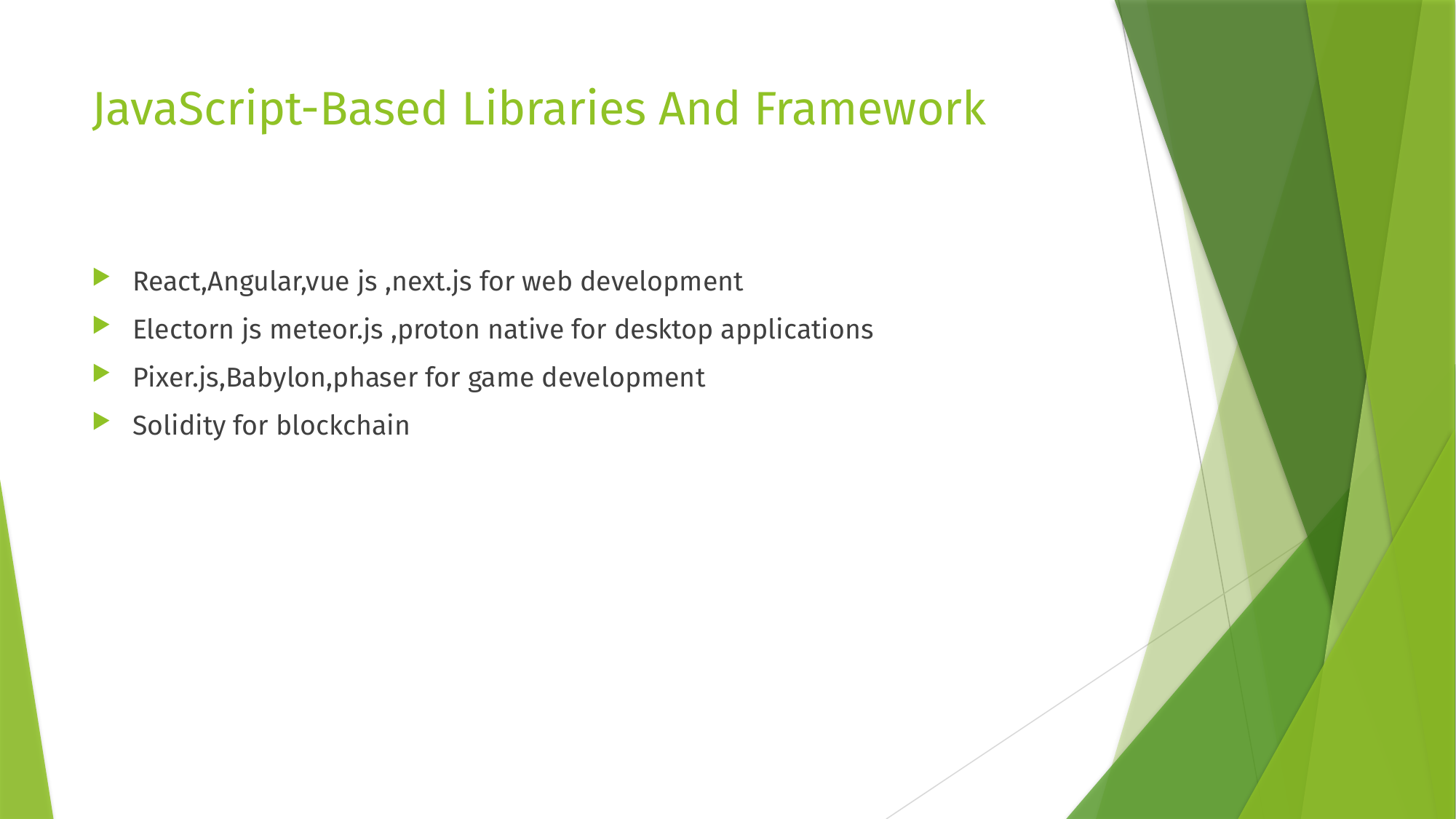

# JavaScript-Based Libraries And Framework
React,Angular,vue js ,next.js for web development
Electorn js meteor.js ,proton native for desktop applications
Pixer.js,Babylon,phaser for game development
Solidity for blockchain